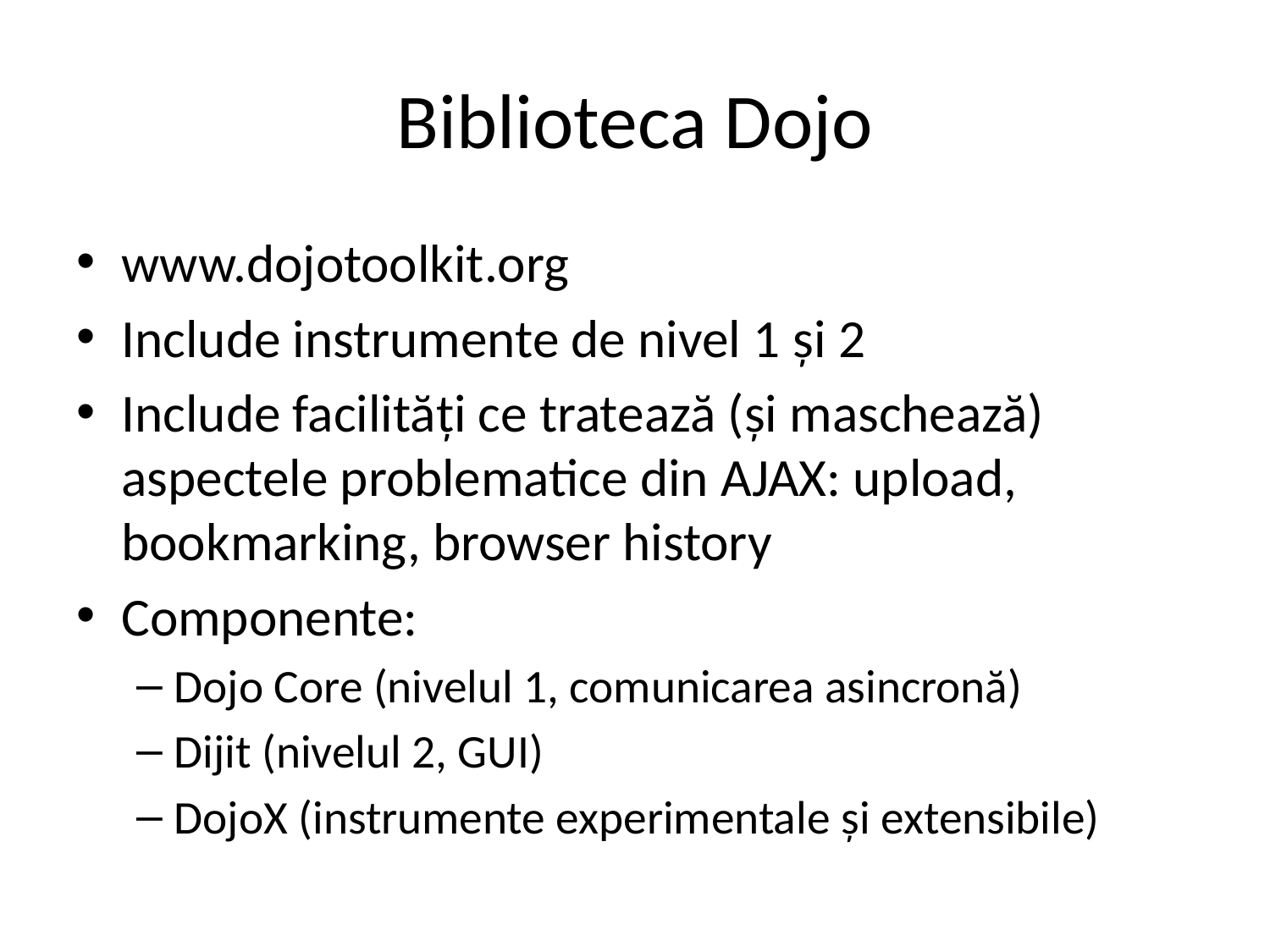

# Biblioteca Dojo
www.dojotoolkit.org
Include instrumente de nivel 1 și 2
Include facilități ce tratează (și maschează) aspectele problematice din AJAX: upload, bookmarking, browser history
Componente:
Dojo Core (nivelul 1, comunicarea asincronă)
Dijit (nivelul 2, GUI)
DojoX (instrumente experimentale și extensibile)